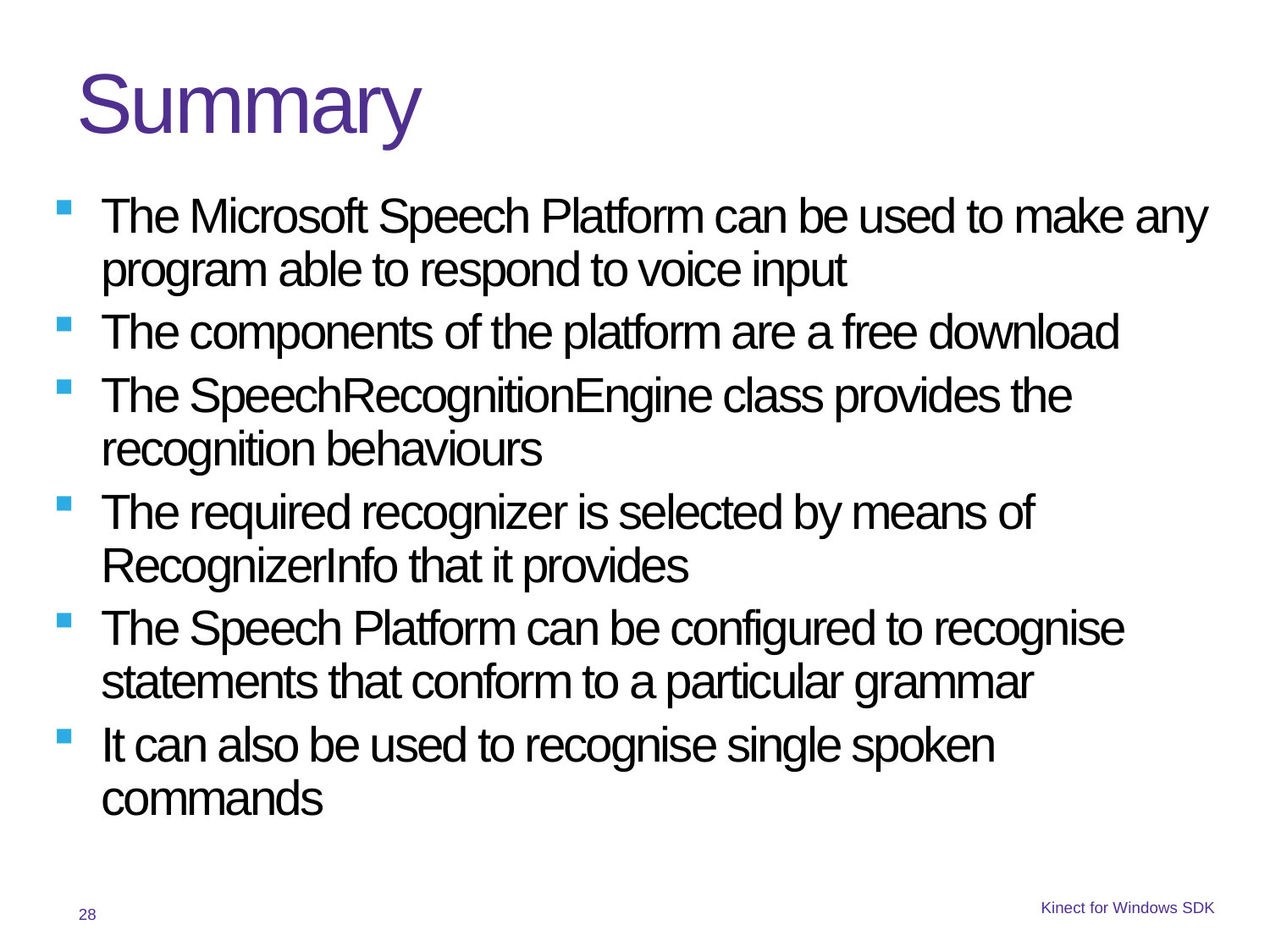

# Summary
The Microsoft Speech Platform can be used to make any program able to respond to voice input
The components of the platform are a free download
The SpeechRecognitionEngine class provides the recognition behaviours
The required recognizer is selected by means of RecognizerInfo that it provides
The Speech Platform can be configured to recognise statements that conform to a particular grammar
It can also be used to recognise single spoken commands
28